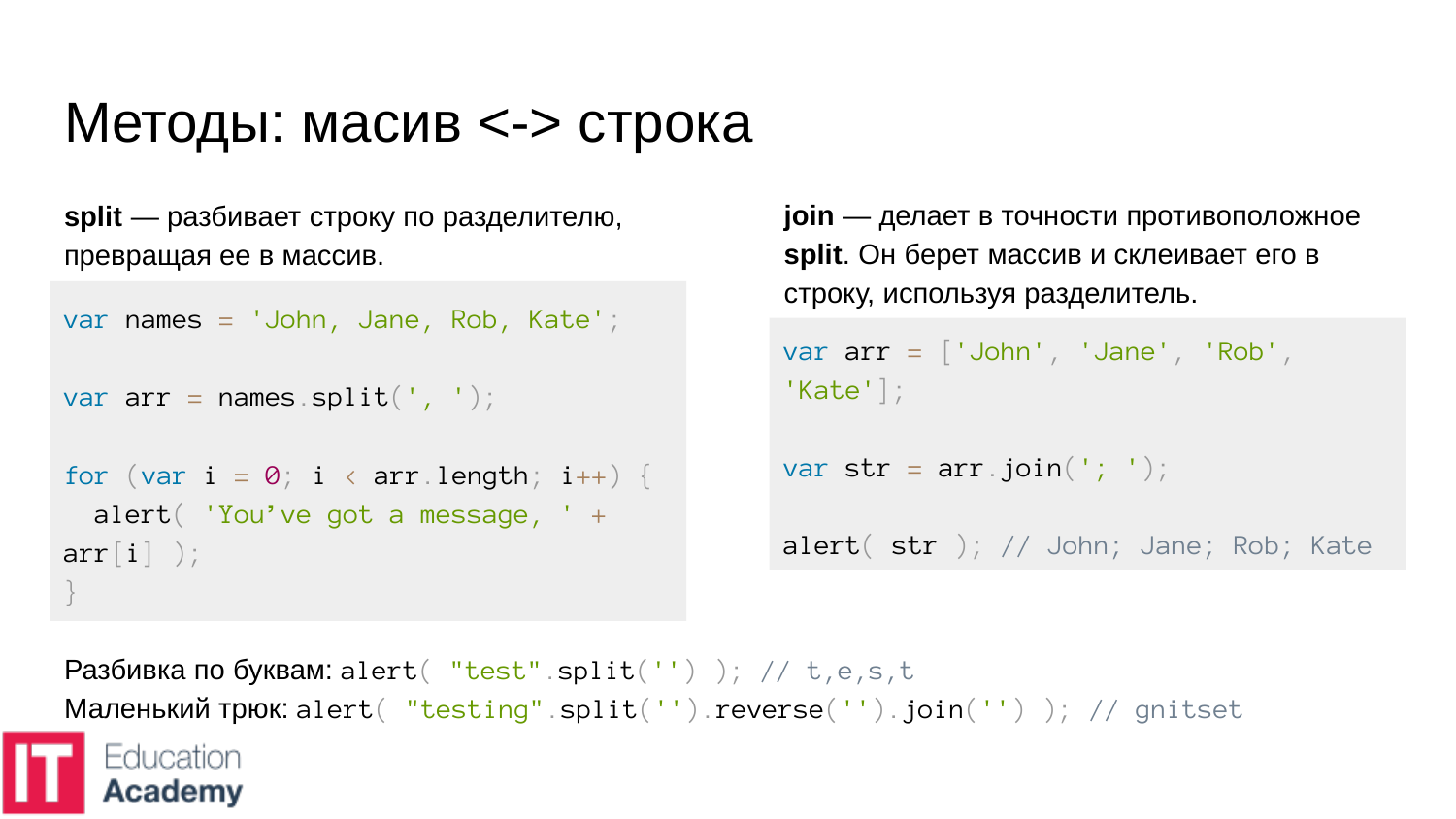

# Методы: масив <-> строка
split — разбивает строку по разделителю, превращая ее в массив.
join — делает в точности противоположное split. Он берет массив и склеивает его в строку, используя разделитель.
var names = 'John, Jane, Rob, Kate';
var arr = names.split(', ');
for (var i = 0; i < arr.length; i++) {
  alert( 'You’ve got a message, ' + arr[i] );
}
var arr = ['John', 'Jane', 'Rob', 'Kate'];
var str = arr.join('; ');
alert( str ); // John; Jane; Rob; Kate
Разбивка по буквам: alert( "test".split('') ); // t,e,s,t
Маленький трюк: alert( "testing".split('').reverse('').join('') ); // gnitset